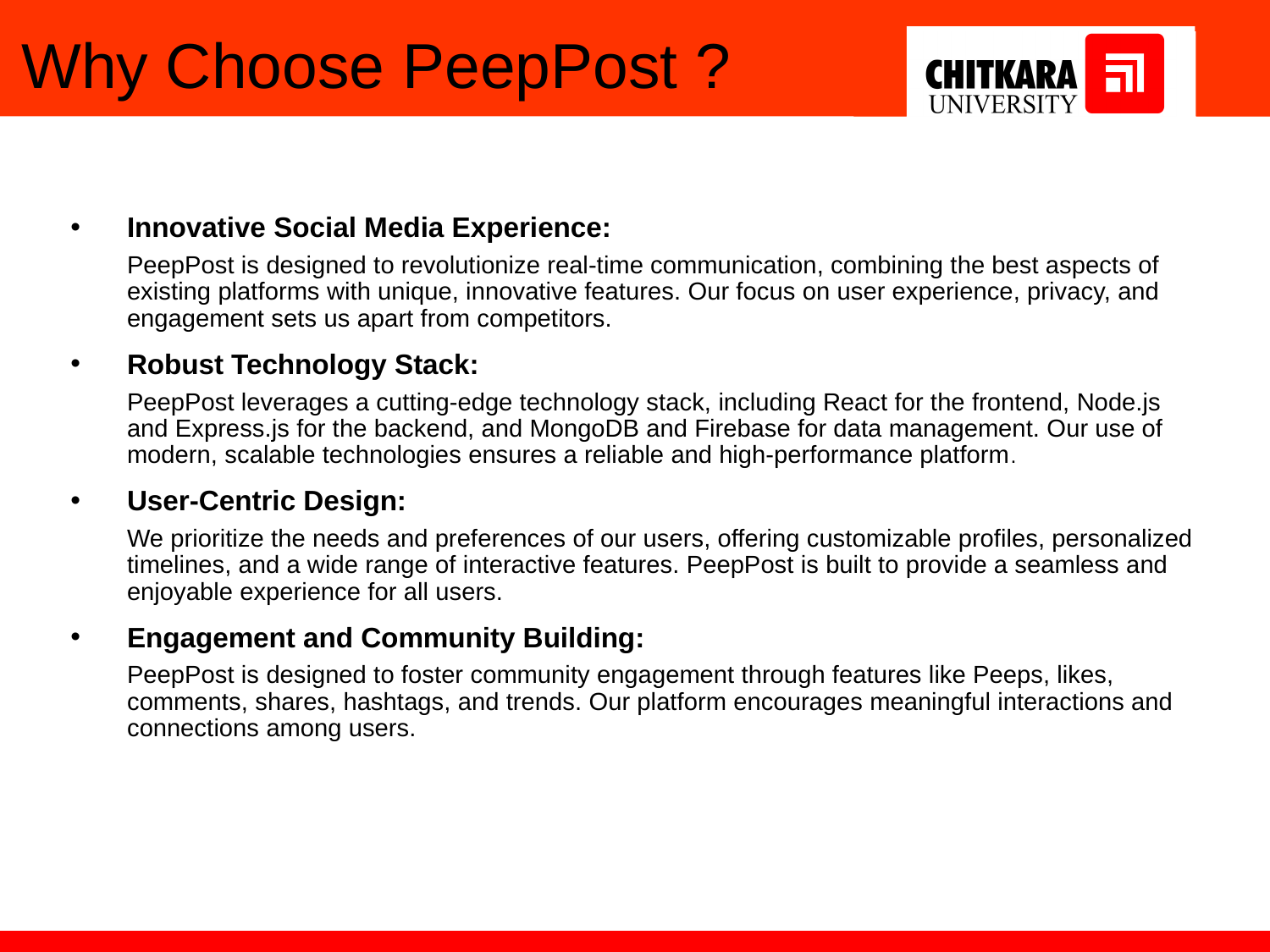

# Why Choose PeepPost ?

Innovative Social Media Experience:
PeepPost is designed to revolutionize real-time communication, combining the best aspects of existing platforms with unique, innovative features. Our focus on user experience, privacy, and engagement sets us apart from competitors.
Robust Technology Stack:
PeepPost leverages a cutting-edge technology stack, including React for the frontend, Node.js and Express.js for the backend, and MongoDB and Firebase for data management. Our use of modern, scalable technologies ensures a reliable and high-performance platform.
User-Centric Design:
We prioritize the needs and preferences of our users, offering customizable profiles, personalized timelines, and a wide range of interactive features. PeepPost is built to provide a seamless and enjoyable experience for all users.
Engagement and Community Building:
PeepPost is designed to foster community engagement through features like Peeps, likes, comments, shares, hashtags, and trends. Our platform encourages meaningful interactions and connections among users.